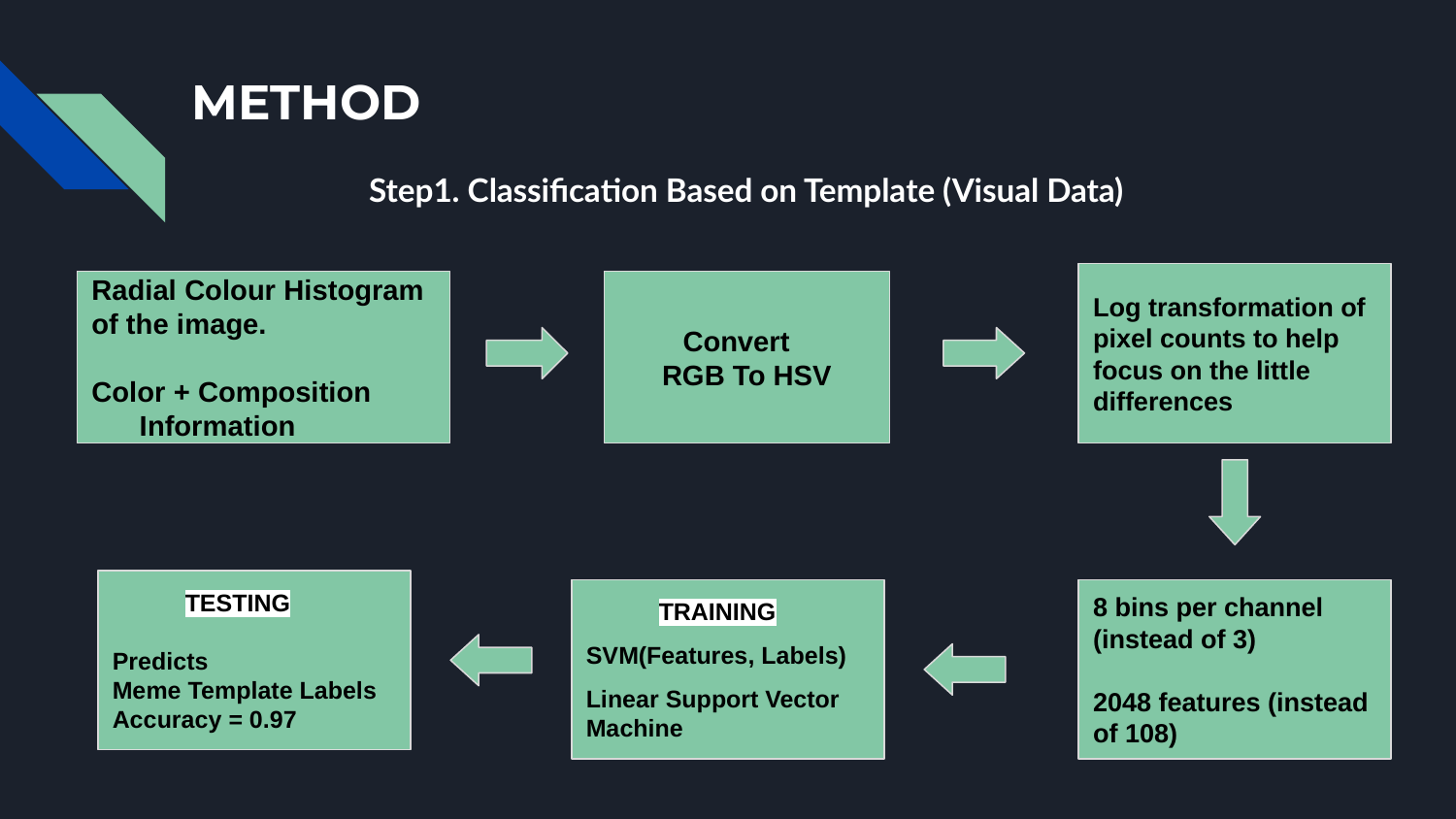

# METHOD
Step1. Classification Based on Template (Visual Data)

Log transformation of pixel counts to help focus on the little differences
Radial Colour Histogram of the image.

Color + Composition
      Information
        Convert
RGB To HSV

TESTING

Predicts
Meme Template Labels
Accuracy = 0.97
TRAINING

SVM(Features, Labels)

Linear Support Vector Machine
8 bins per channel (instead of 3)

2048 features (instead of 108)